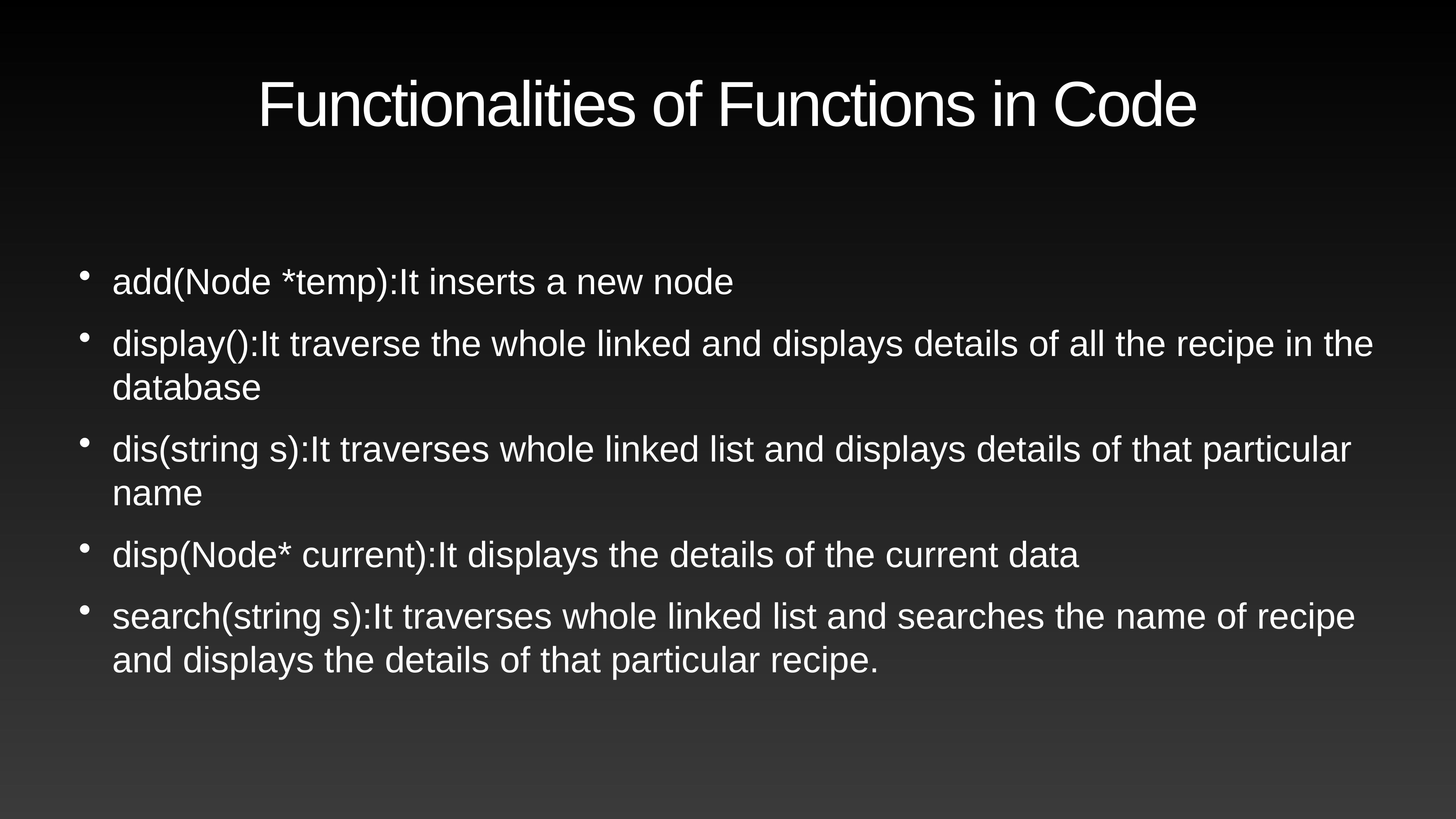

# Functionalities of Functions in Code
add(Node *temp):It inserts a new node
display():It traverse the whole linked and displays details of all the recipe in the database
dis(string s):It traverses whole linked list and displays details of that particular name
disp(Node* current):It displays the details of the current data
search(string s):It traverses whole linked list and searches the name of recipe and displays the details of that particular recipe.